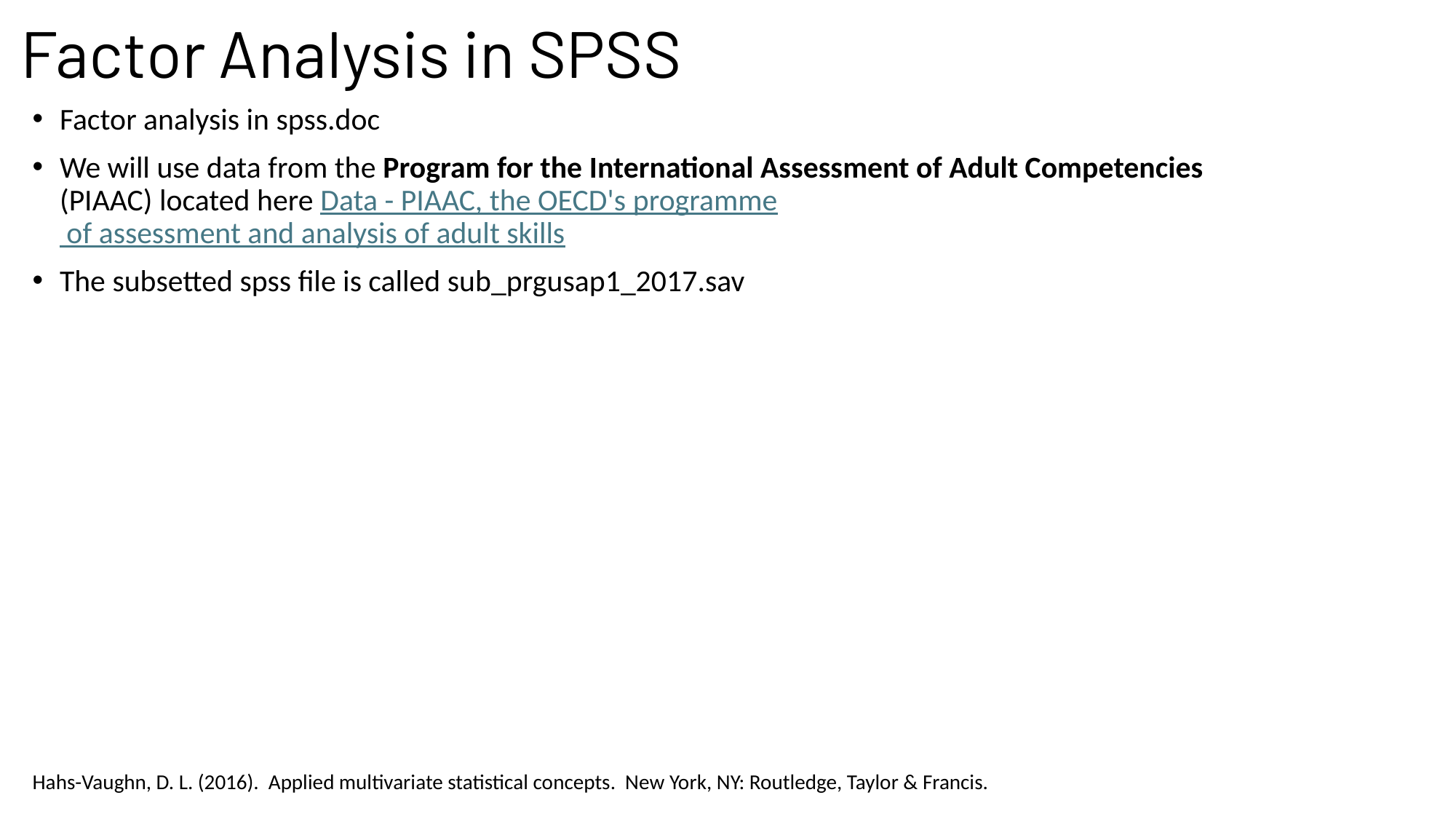

# Factor Analysis in SPSS
Factor analysis in spss.doc
We will use data from the Program for the International Assessment of Adult Competencies (PIAAC) located here Data - PIAAC, the OECD's programme of assessment and analysis of adult skills
The subsetted spss file is called sub_prgusap1_2017.sav
Hahs-Vaughn, D. L. (2016).  Applied multivariate statistical concepts.  New York, NY: Routledge, Taylor & Francis.